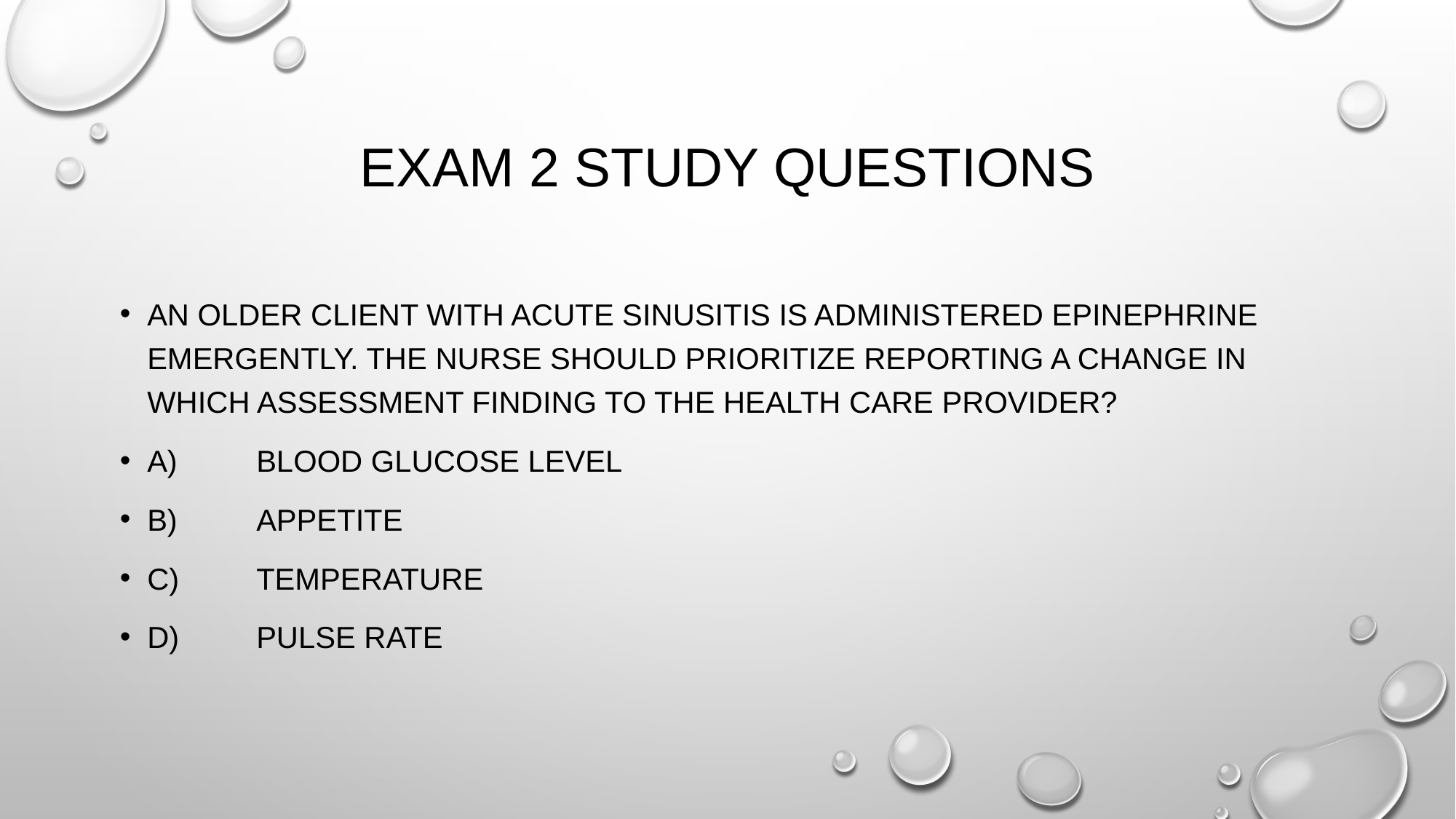

# Exam 2 study questions
An older client with acute sinusitis is administered epinephrine emergently. The nurse should prioritize reporting a change in which assessment finding to the health care provider?
A)	Blood glucose level
B)	Appetite
C)	Temperature
D)	Pulse rate